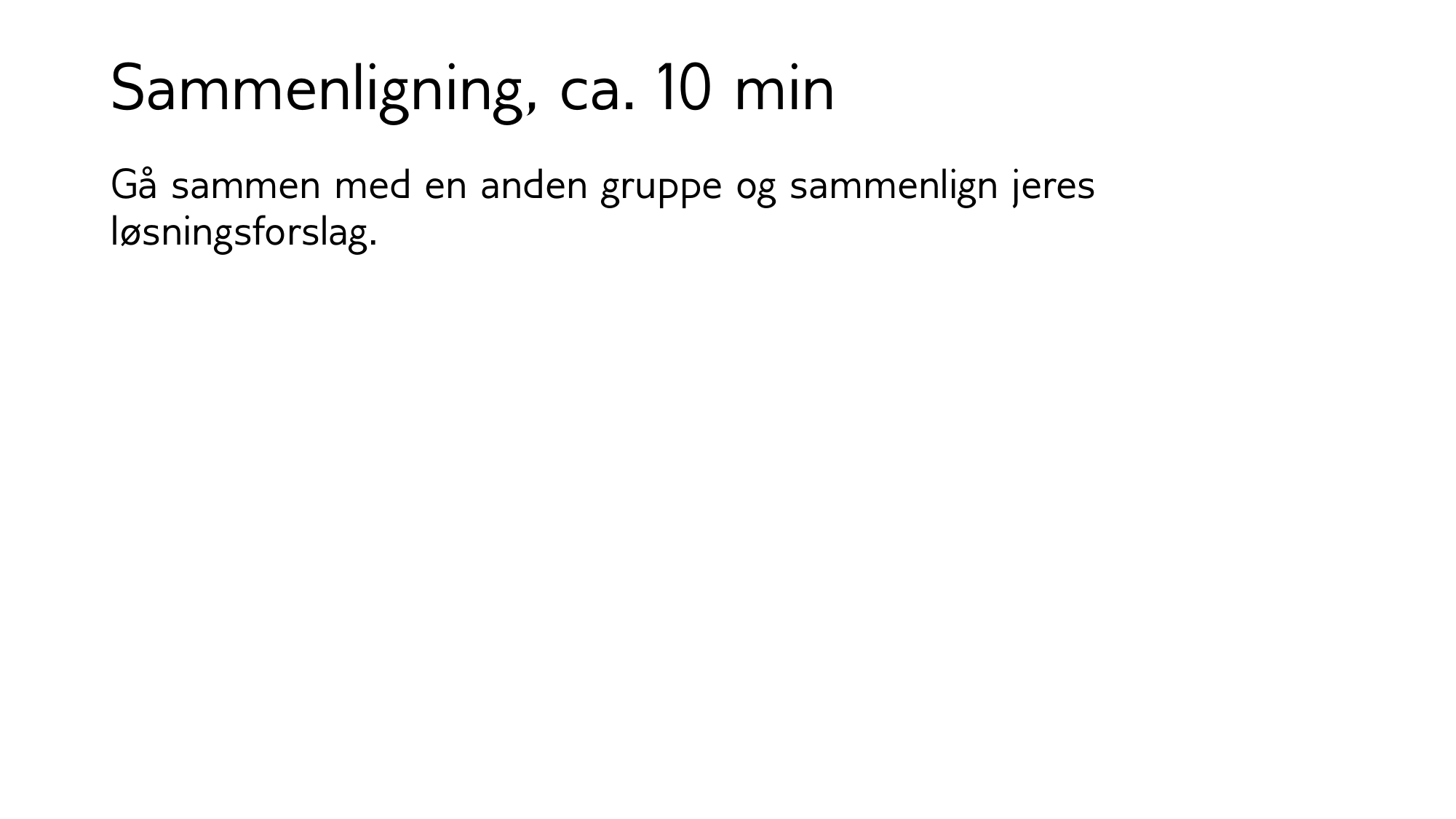

# Sammenligning, ca. 10 min
Gå sammen med en anden gruppe og sammenlign jeres løsningsforslag.